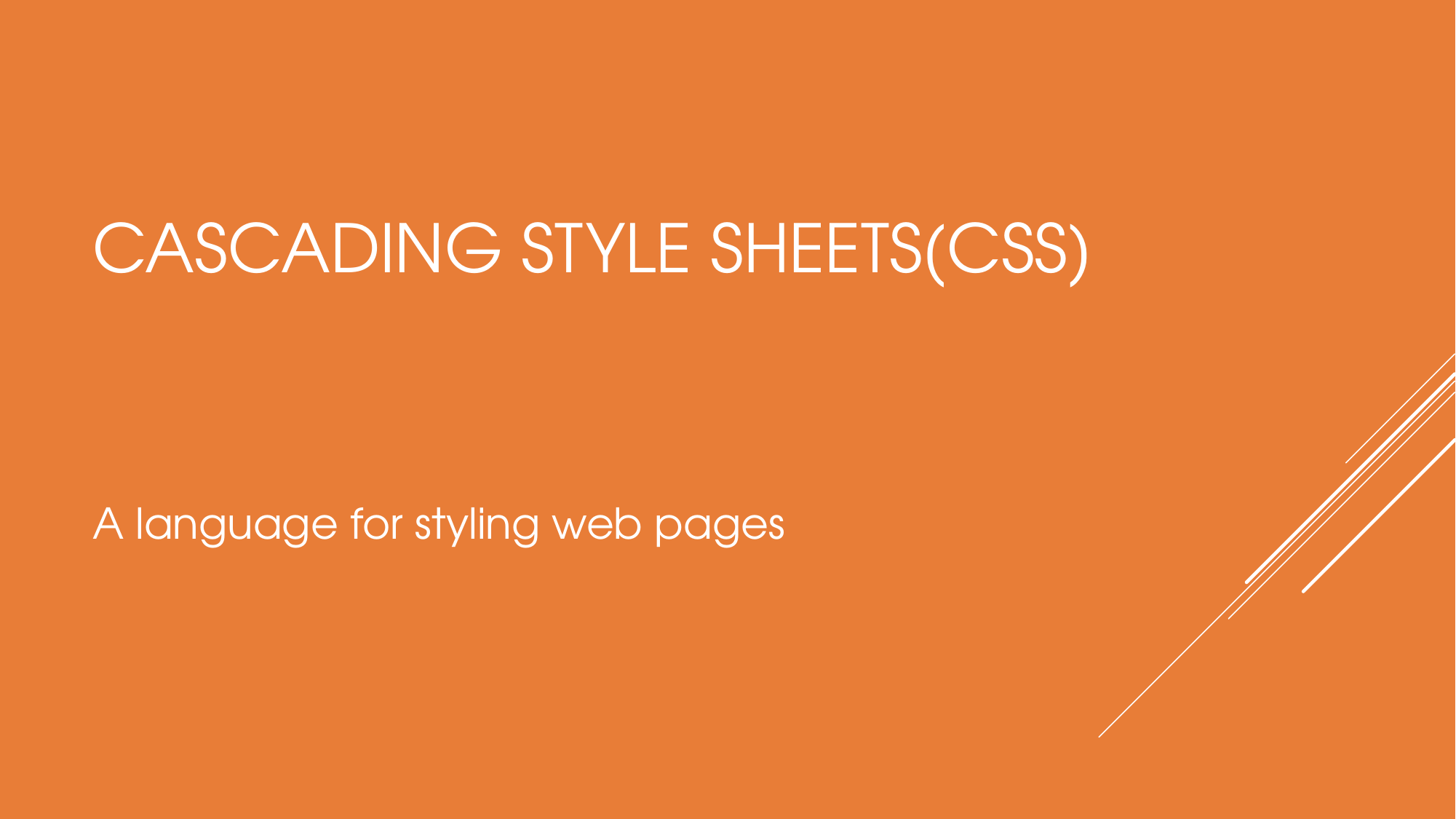

# Cascading Style Sheets(CSS)
A language for styling web pages